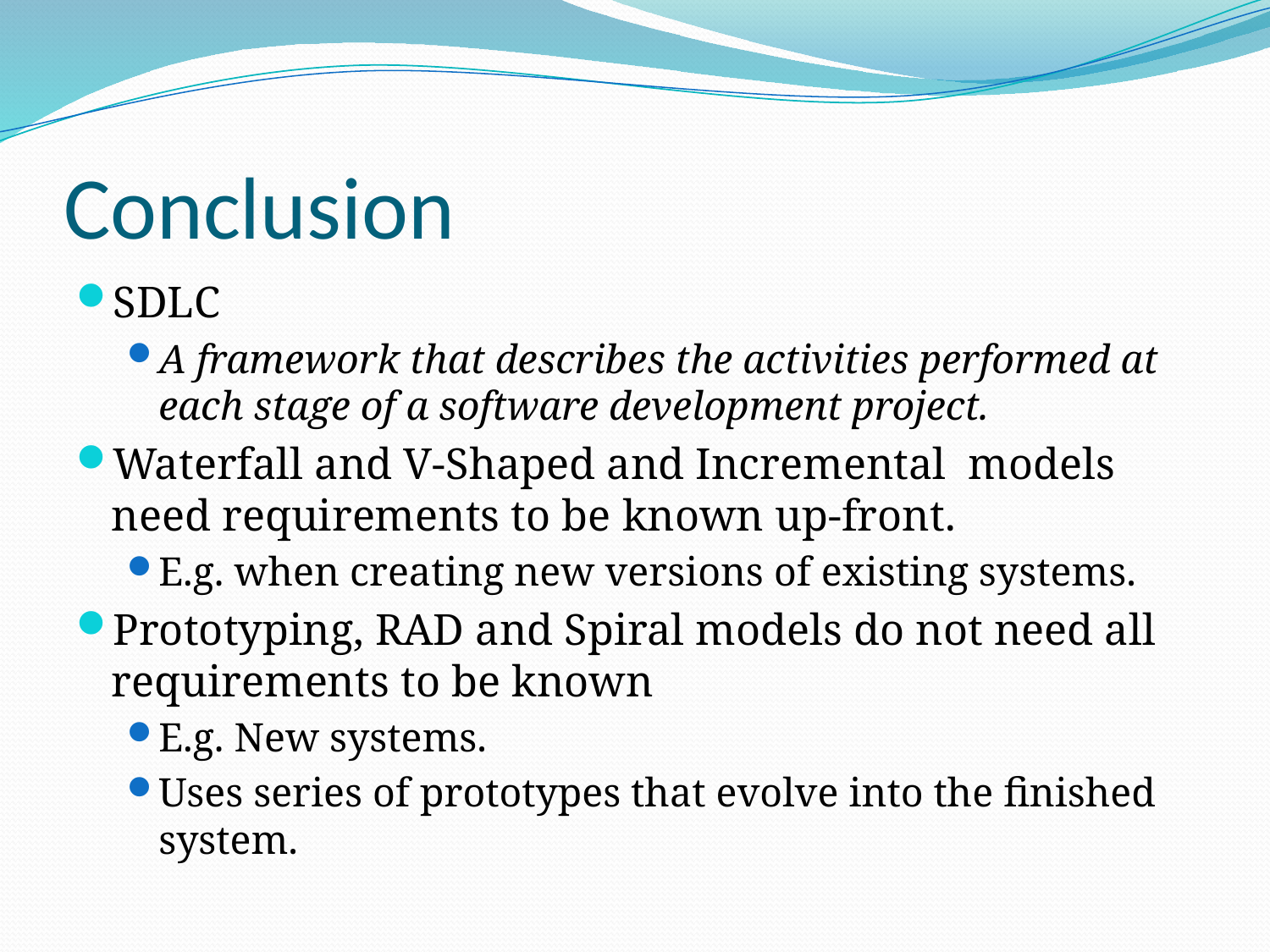

# Conclusion
SDLC
A framework that describes the activities performed at each stage of a software development project.
Waterfall and V-Shaped and Incremental  models need requirements to be known up-front.
E.g. when creating new versions of existing systems.
Prototyping, RAD and Spiral models do not need all requirements to be known
E.g. New systems.
Uses series of prototypes that evolve into the finished system.